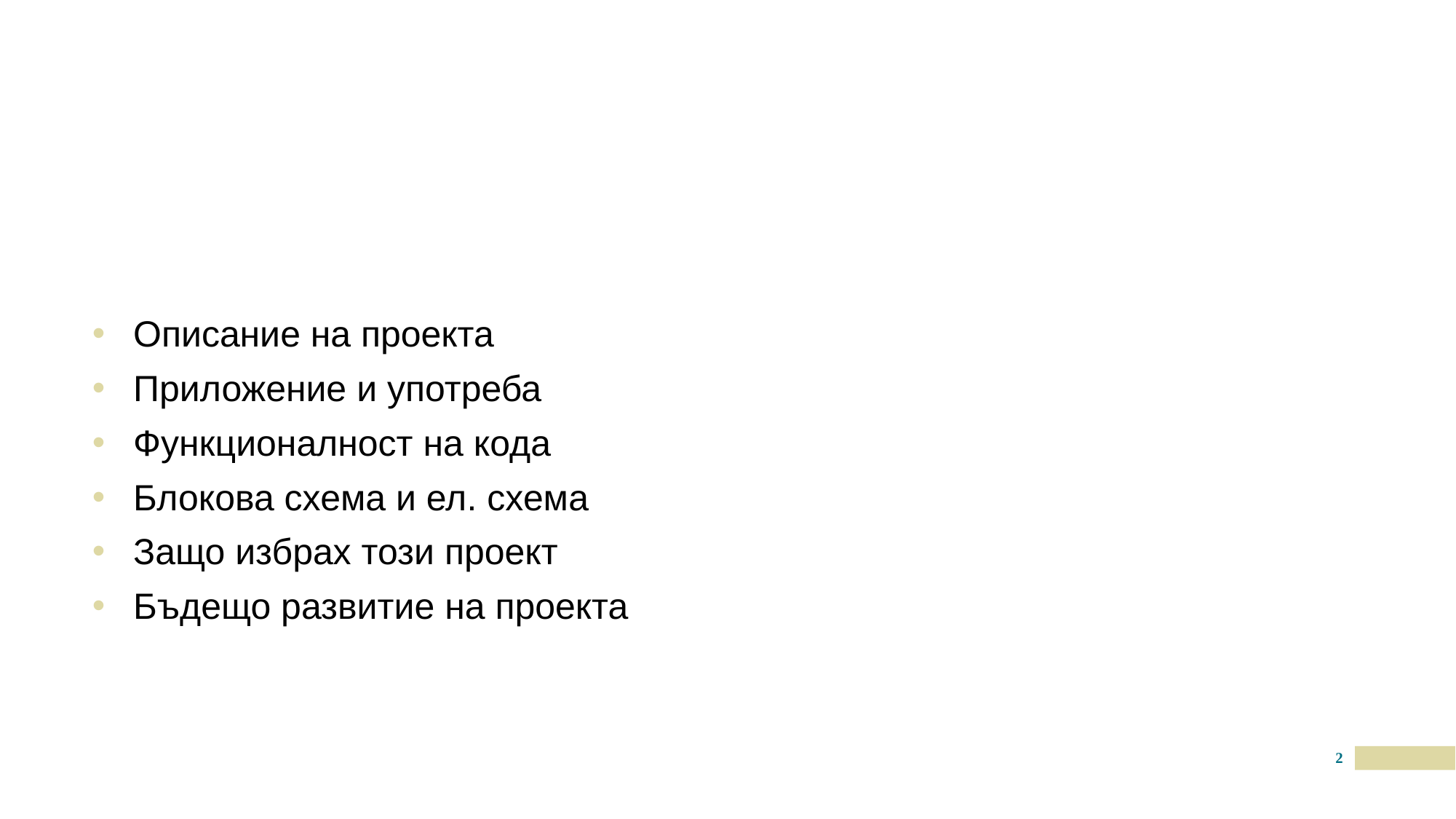

# Съдържание

Описание на проекта
Приложение и употреба
Функционалност на кода
Блокова схема и ел. схема
Защо избрах този проект
Бъдещо развитие на проекта
2